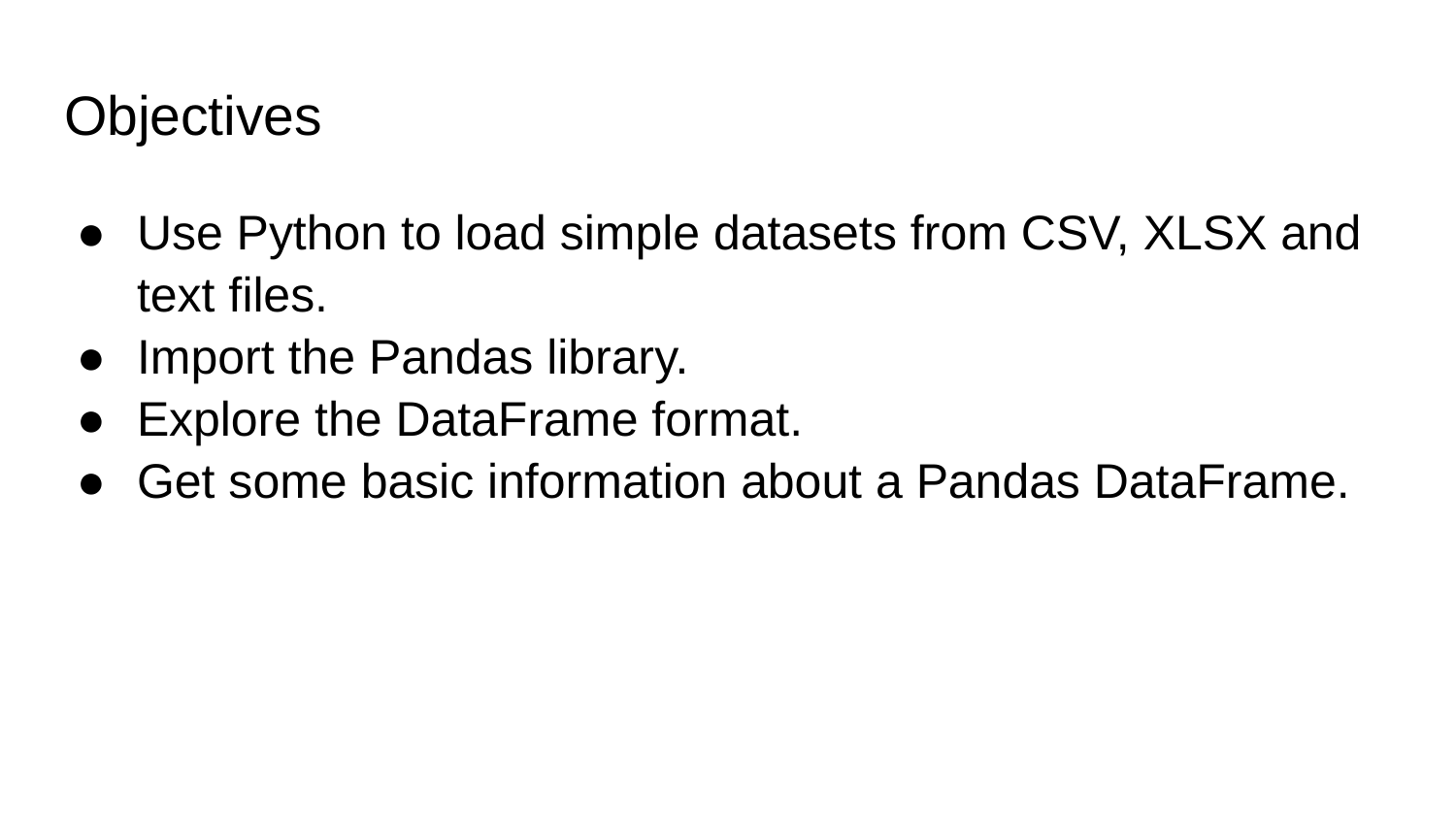

# Objectives
Use Python to load simple datasets from CSV, XLSX and text files.
Import the Pandas library.
Explore the DataFrame format.
Get some basic information about a Pandas DataFrame.